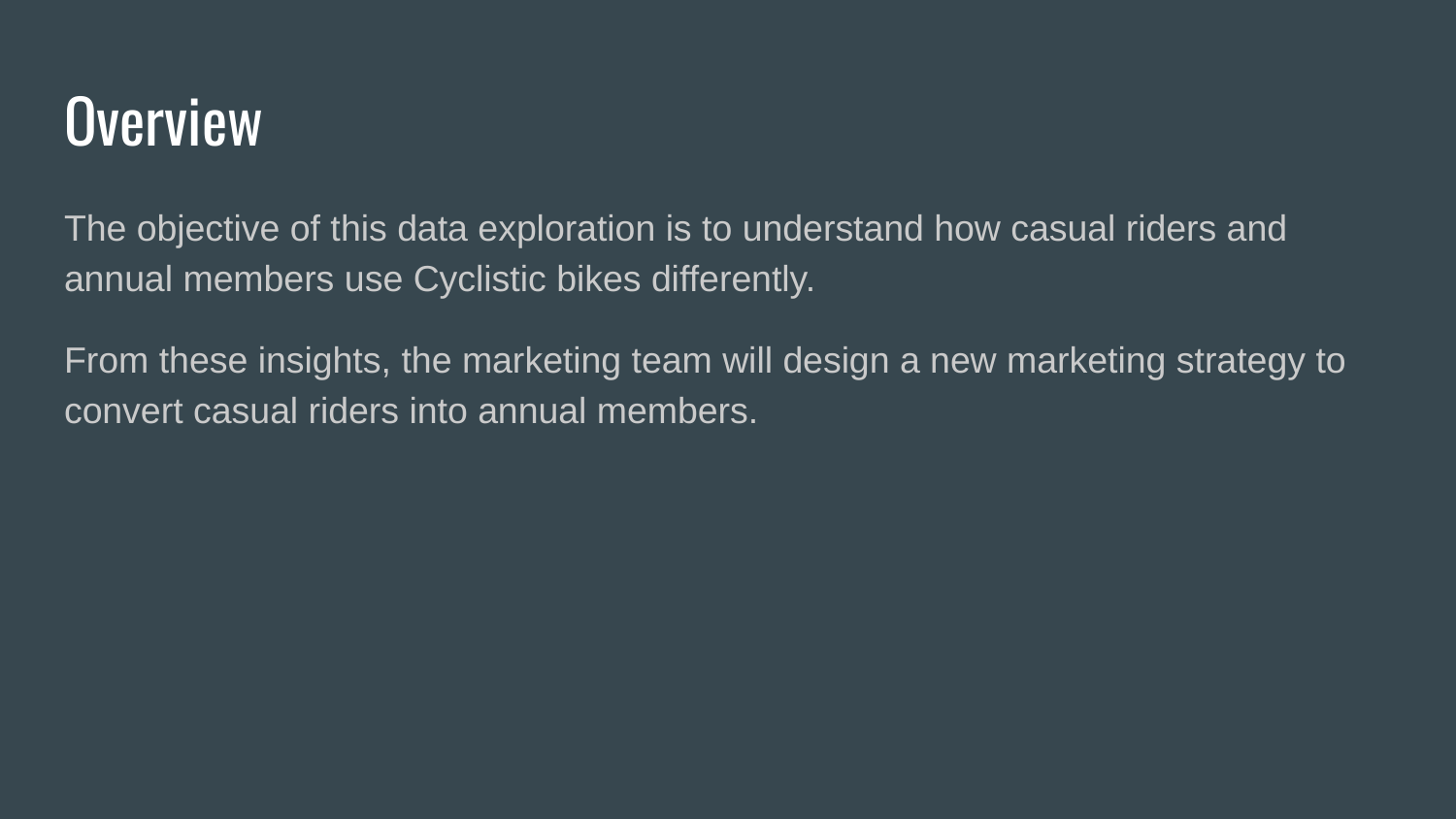

# Overview
The objective of this data exploration is to understand how casual riders and annual members use Cyclistic bikes differently.
From these insights, the marketing team will design a new marketing strategy to convert casual riders into annual members.